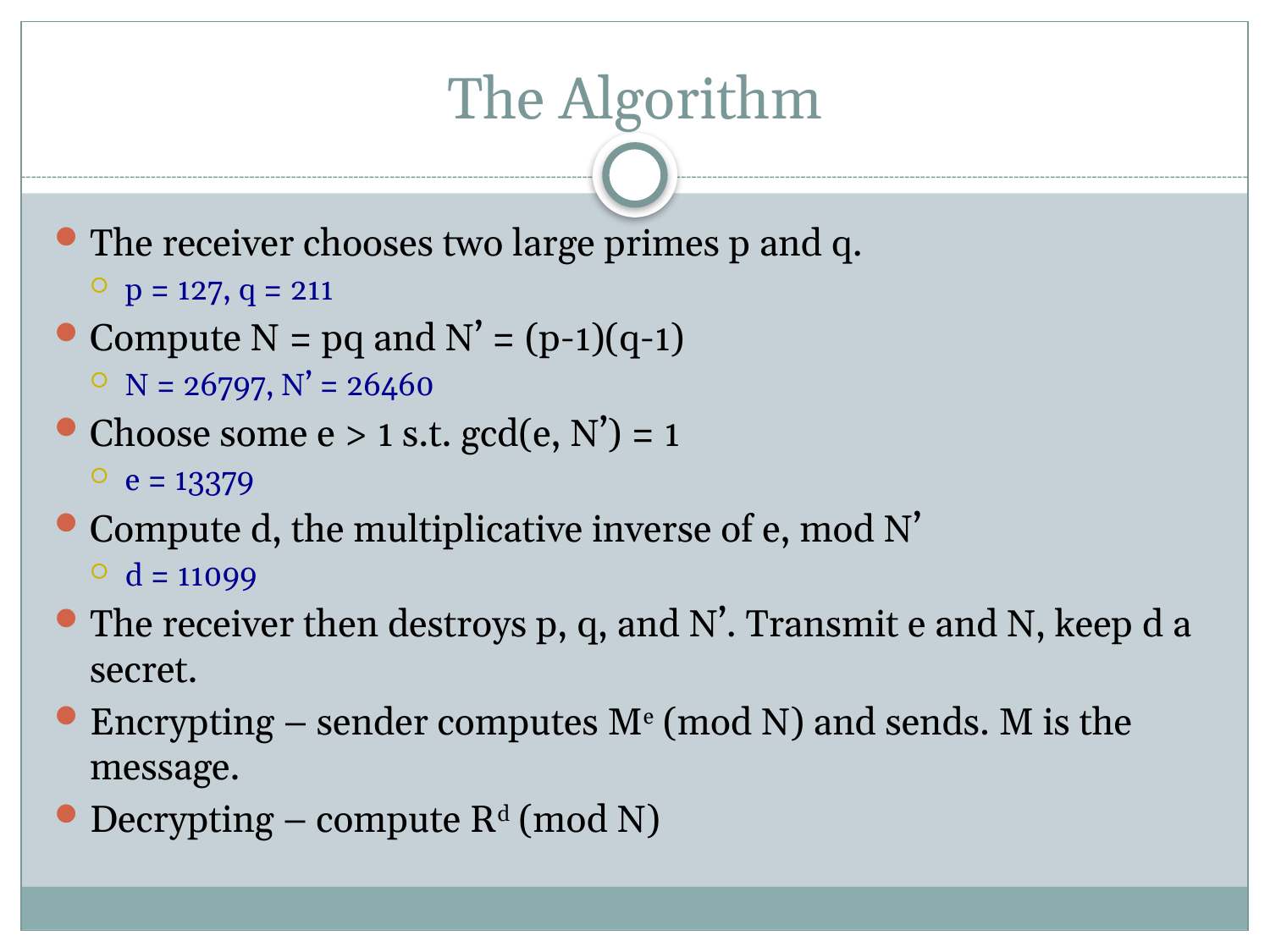

# The Algorithm
The receiver chooses two large primes p and q.
p = 127, q = 211
Compute N = pq and N’ = (p-1)(q-1)
N = 26797, N’ = 26460
Choose some e > 1 s.t. gcd(e, N’) = 1
e = 13379
Compute d, the multiplicative inverse of e, mod N’
d = 11099
The receiver then destroys p, q, and N’. Transmit e and N, keep d a secret.
Encrypting – sender computes Me (mod N) and sends. M is the message.
Decrypting – compute Rd (mod N)